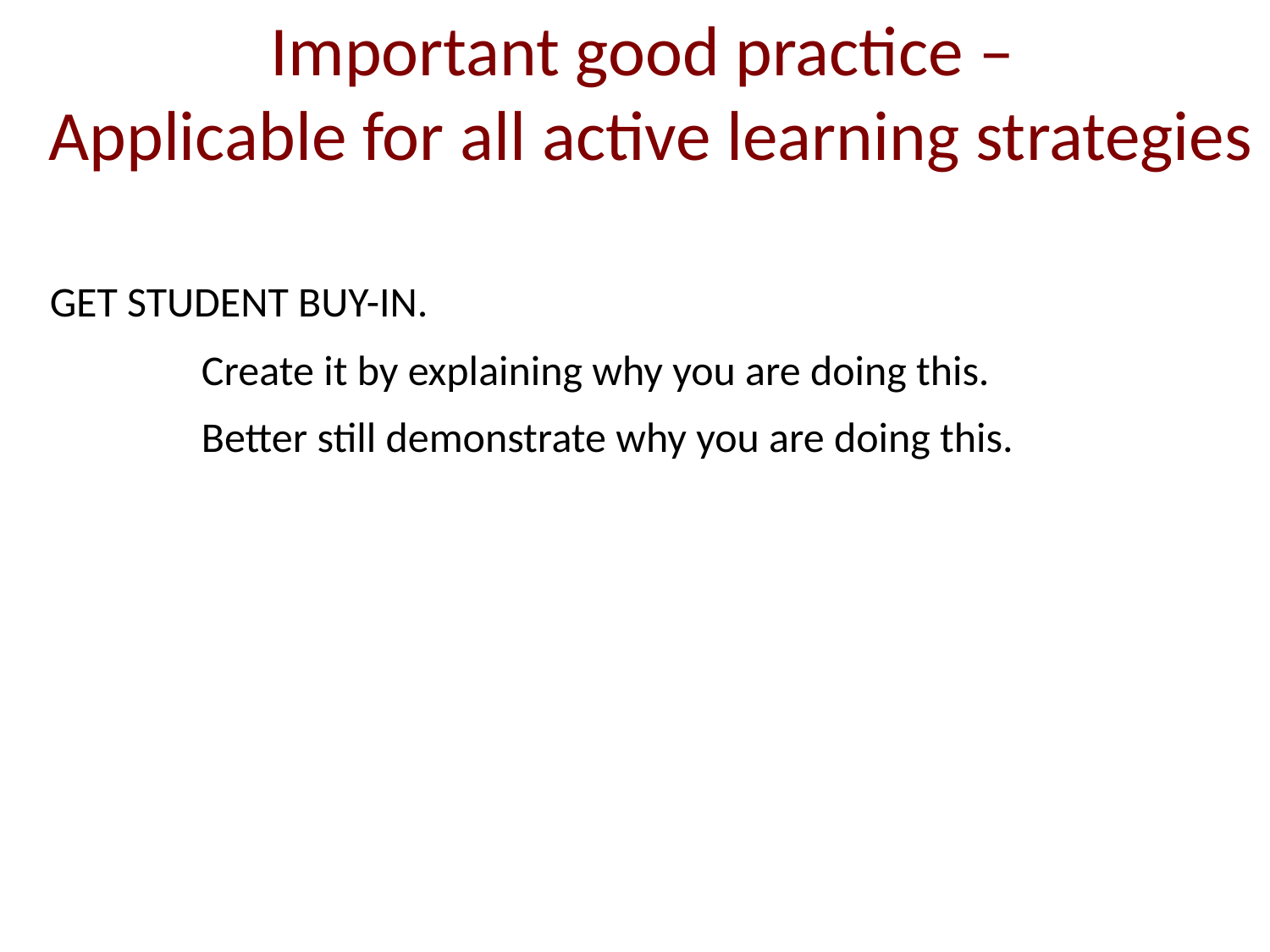

Important good practice –
Applicable for all active learning strategies

GET STUDENT BUY-IN.
		Create it by explaining why you are doing this.
		Better still demonstrate why you are doing this.